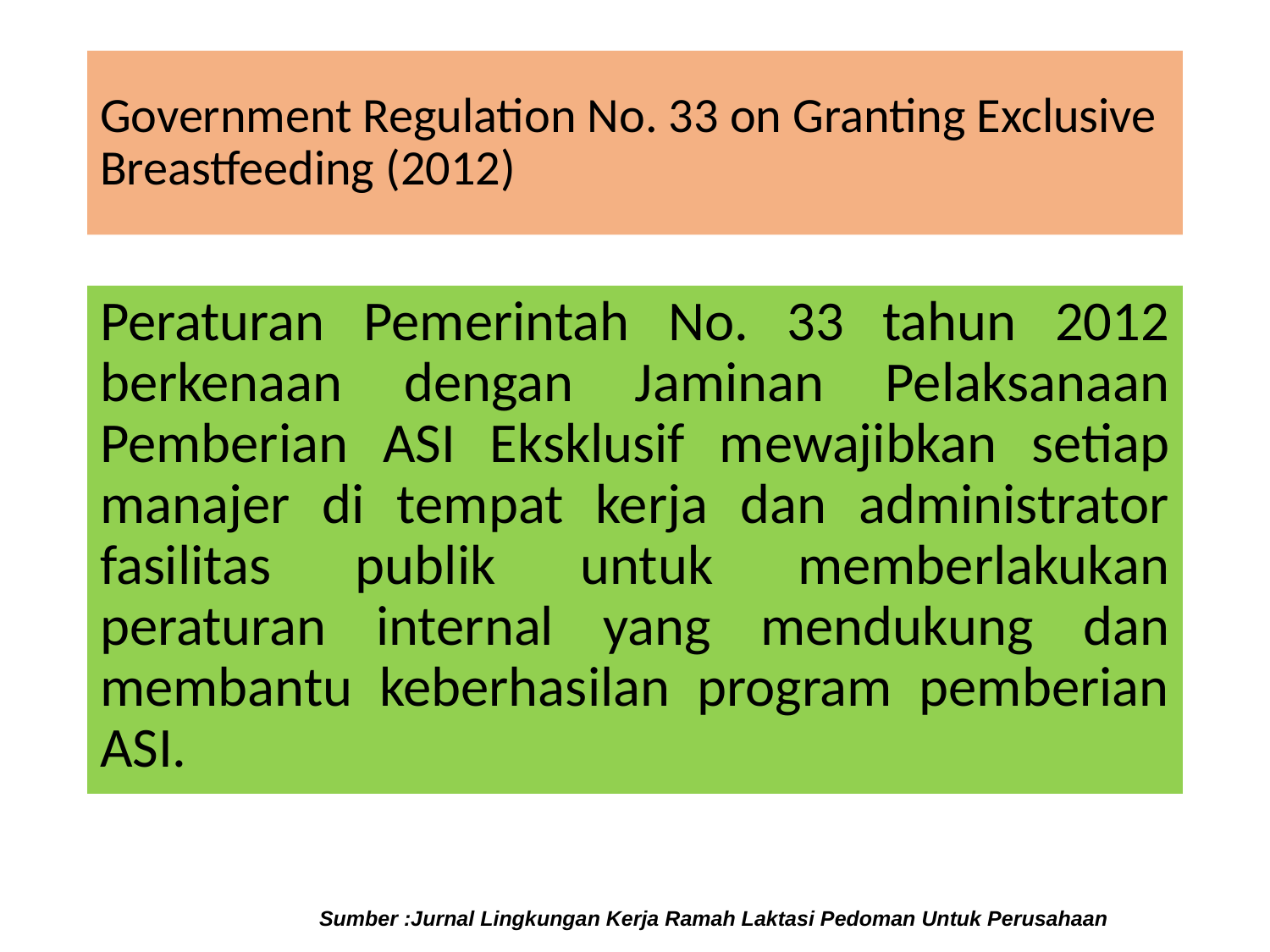

# Government Regulation No. 33 on Granting Exclusive Breastfeeding (2012)
Peraturan Pemerintah No. 33 tahun 2012 berkenaan dengan Jaminan Pelaksanaan Pemberian ASI Eksklusif mewajibkan setiap manajer di tempat kerja dan administrator fasilitas publik untuk memberlakukan peraturan internal yang mendukung dan membantu keberhasilan program pemberian ASI.
Sumber :Jurnal Lingkungan Kerja Ramah Laktasi Pedoman Untuk Perusahaan